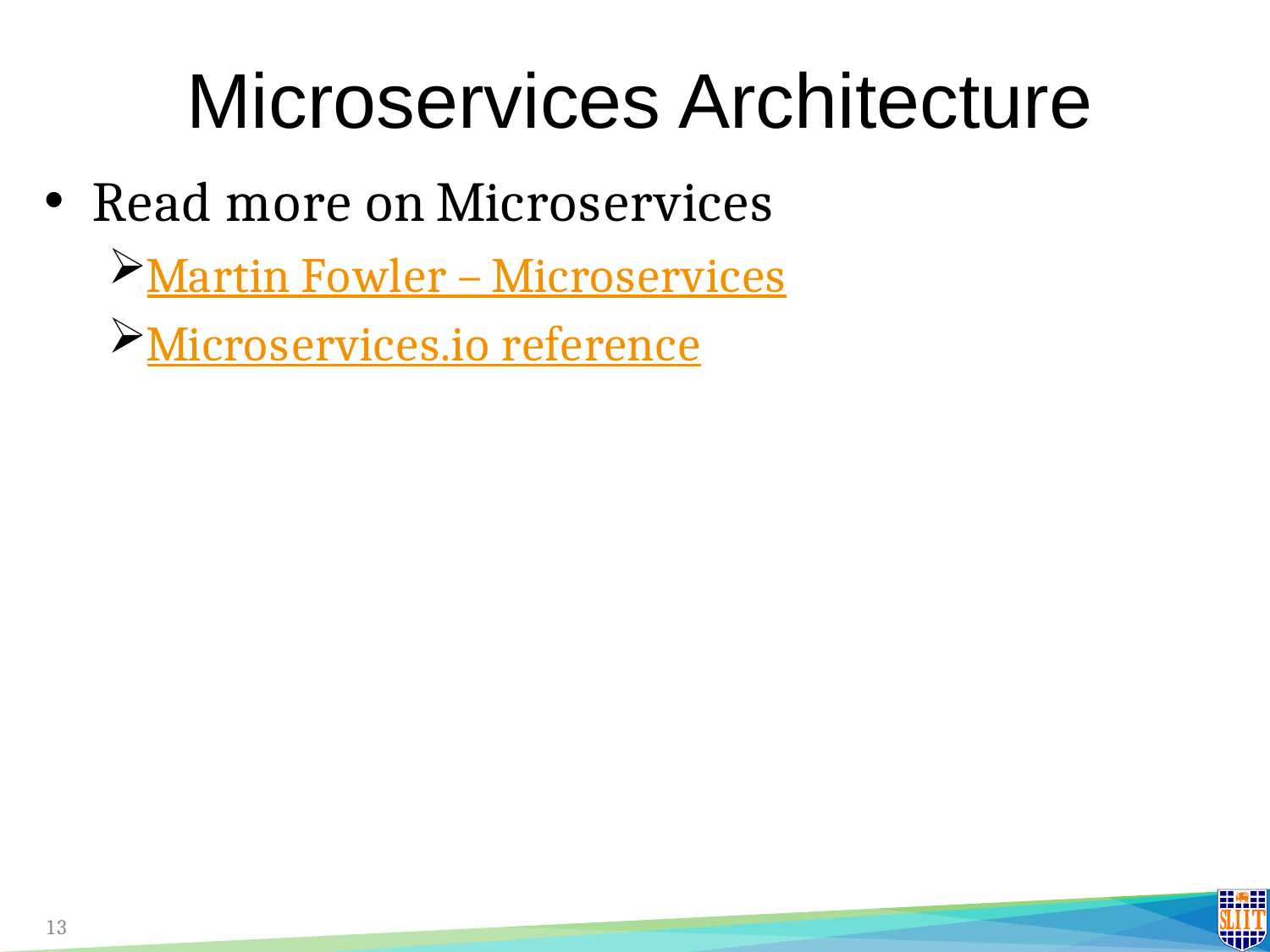

# Microservices Architecture
Read more on Microservices
Martin Fowler – Microservices
Microservices.io reference

13